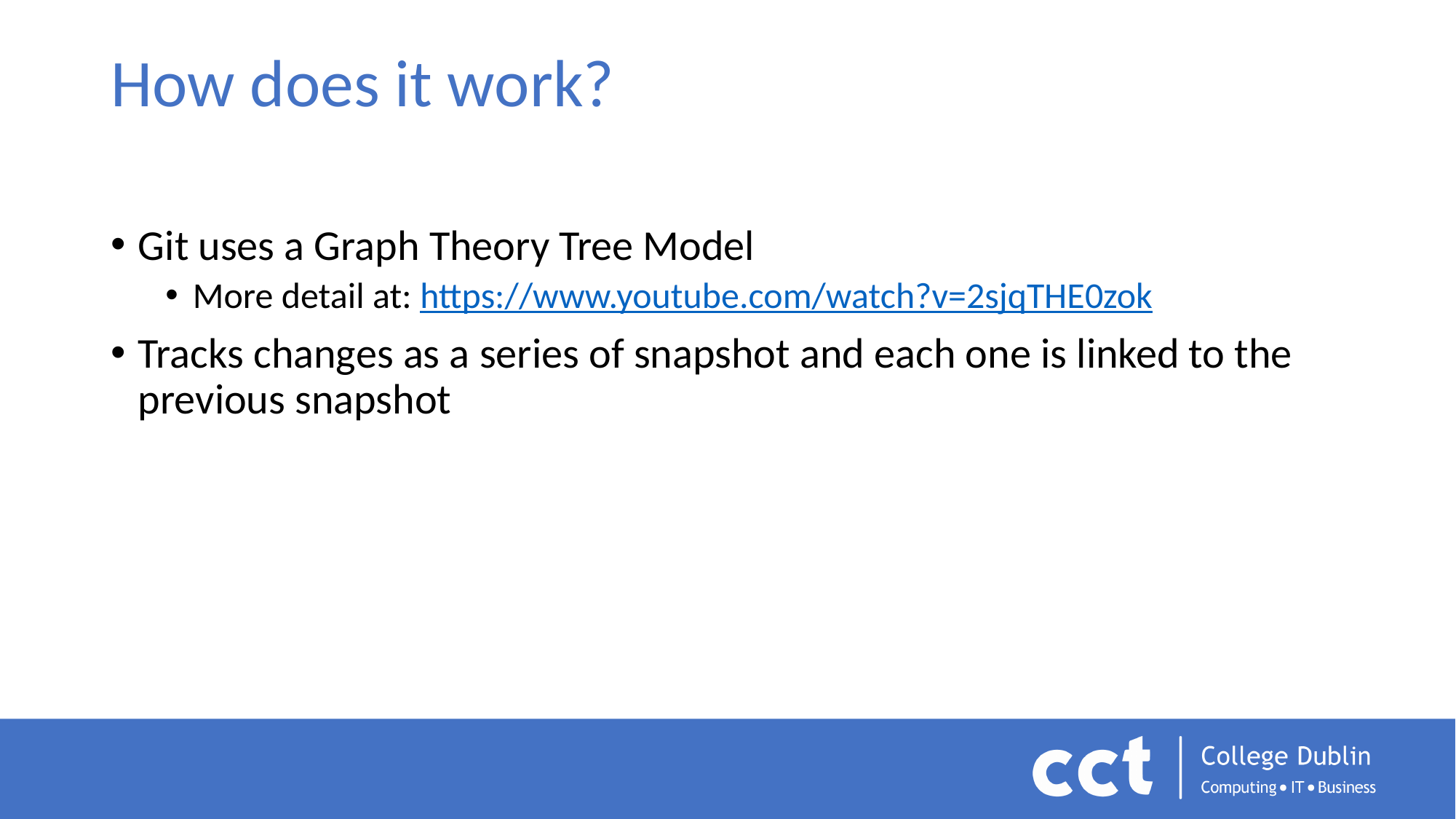

# How does it work?
Git uses a Graph Theory Tree Model
More detail at: https://www.youtube.com/watch?v=2sjqTHE0zok
Tracks changes as a series of snapshot and each one is linked to the previous snapshot